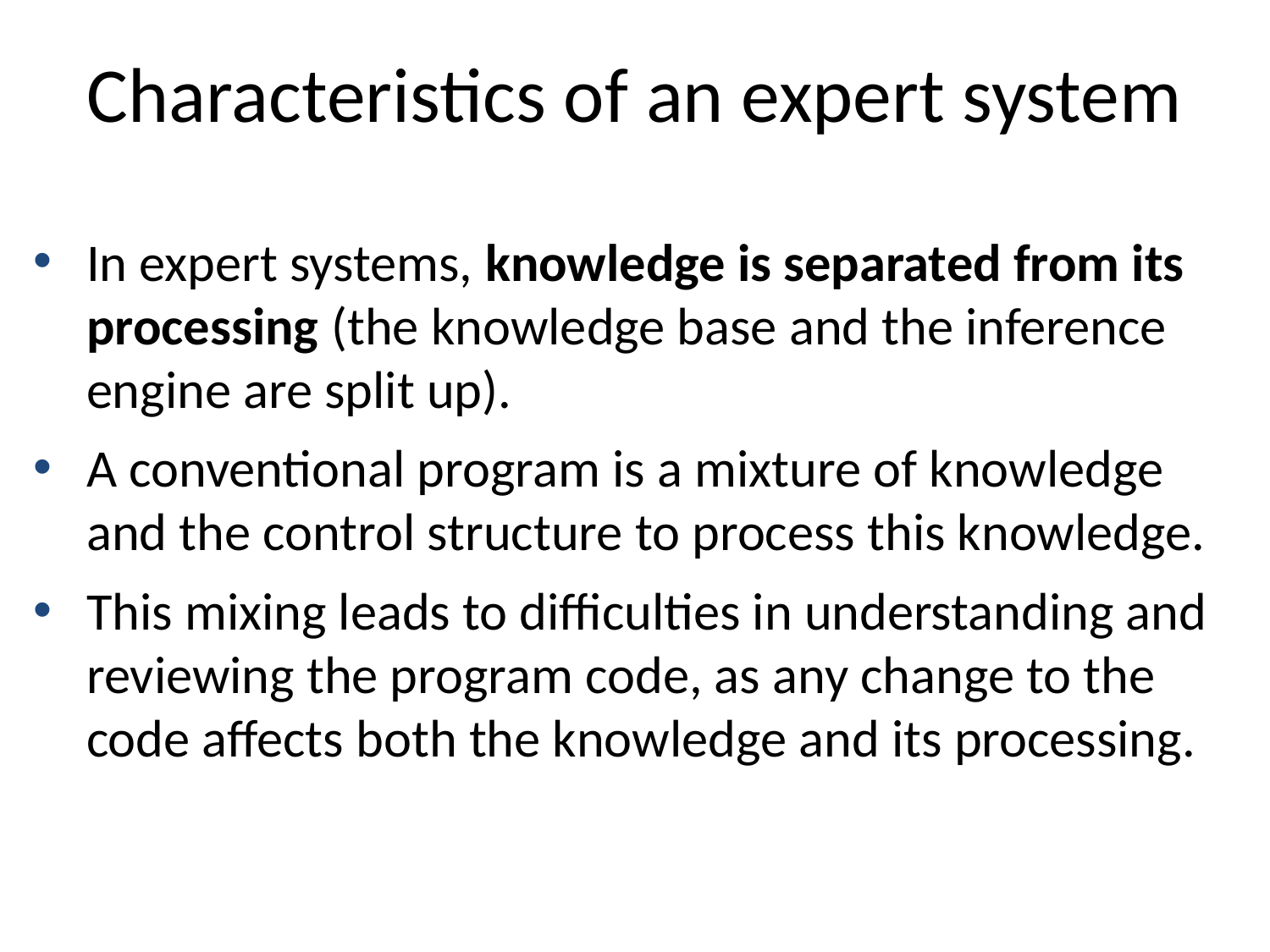

Characteristics of an expert system
In expert systems, knowledge is separated from its processing (the knowledge base and the inference engine are split up).
A conventional program is a mixture of knowledge and the control structure to process this knowledge.
This mixing leads to difficulties in understanding and reviewing the program code, as any change to the code affects both the knowledge and its processing.